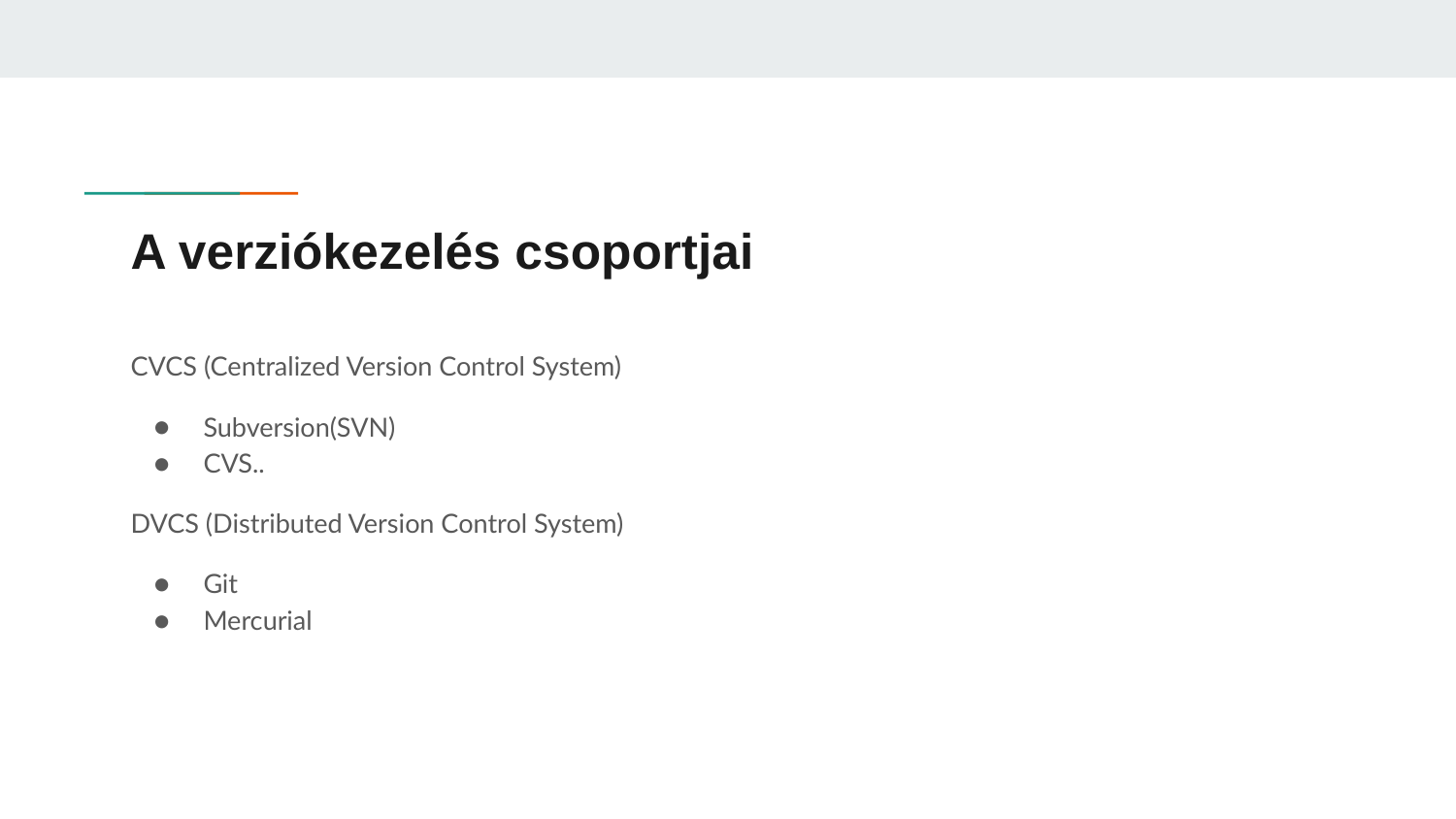

# A verziókezelés csoportjai
CVCS (Centralized Version Control System)
Subversion(SVN)
CVS..
DVCS (Distributed Version Control System)
Git
Mercurial